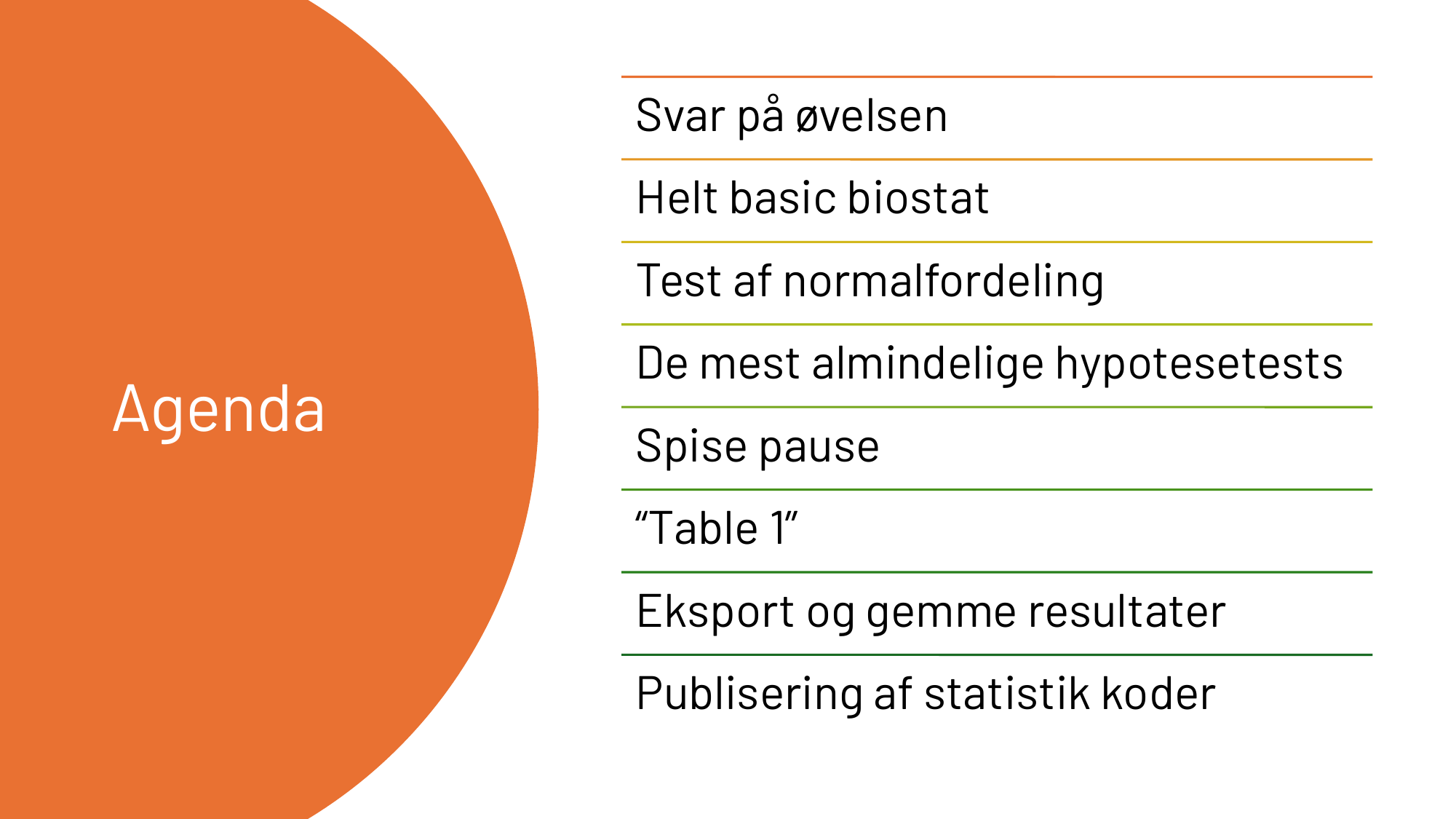

Svar på øvelsen
Helt basic biostat
Test af normalfordeling
De mest almindelige hypotesetests
Spise pause
“Table 1”
Eksport og gemme resultater
Publisering af statistik koder
# Agenda